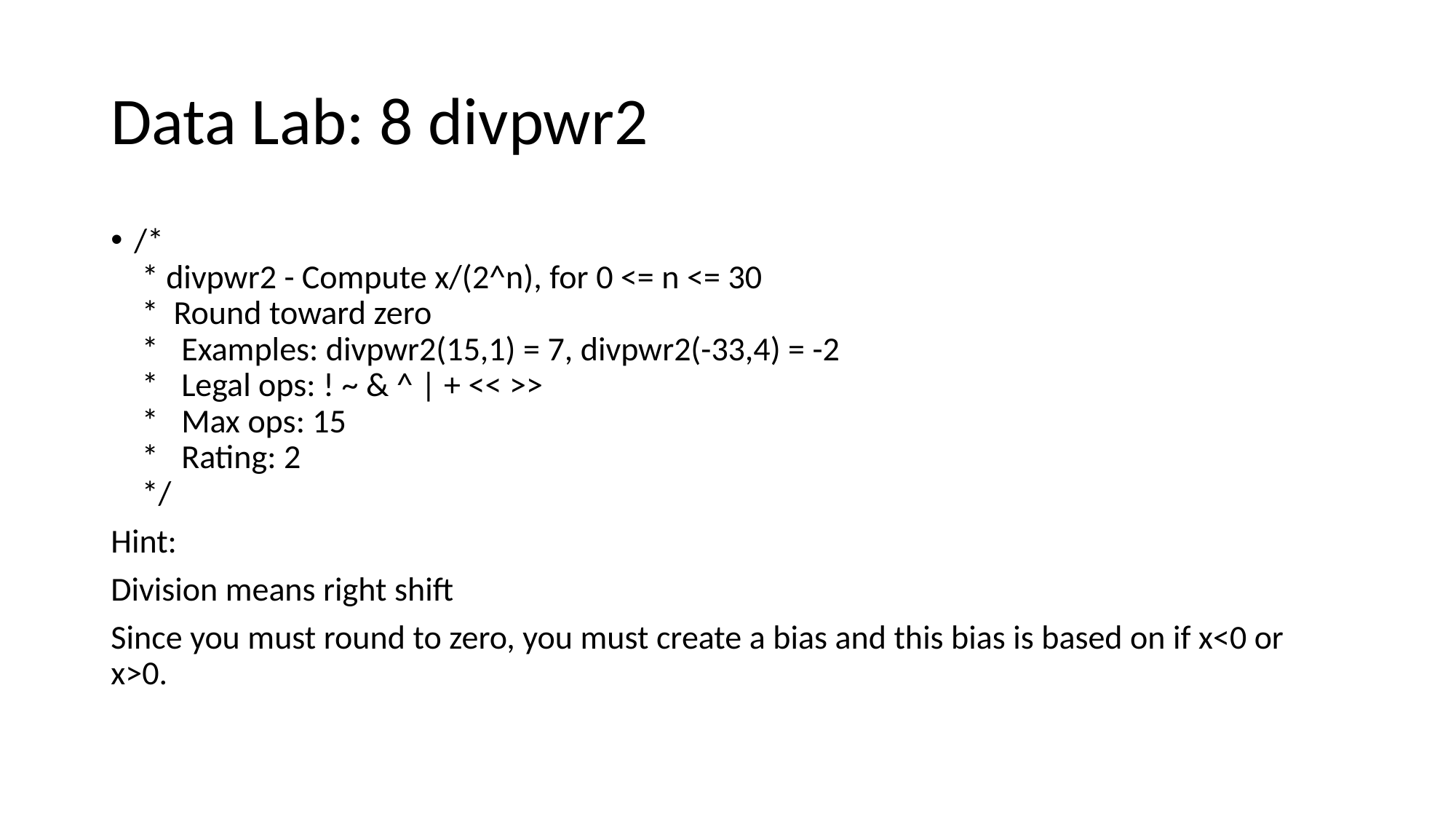

# Data Lab: 8 divpwr2
/*
 * divpwr2 - Compute x/(2^n), for 0 <= n <= 30
 *  Round toward zero
 *   Examples: divpwr2(15,1) = 7, divpwr2(-33,4) = -2
 *   Legal ops: ! ~ & ^ | + << >>
 *   Max ops: 15
 *   Rating: 2
 */
Hint:
Division means right shift
Since you must round to zero, you must create a bias and this bias is based on if x<0 or x>0.